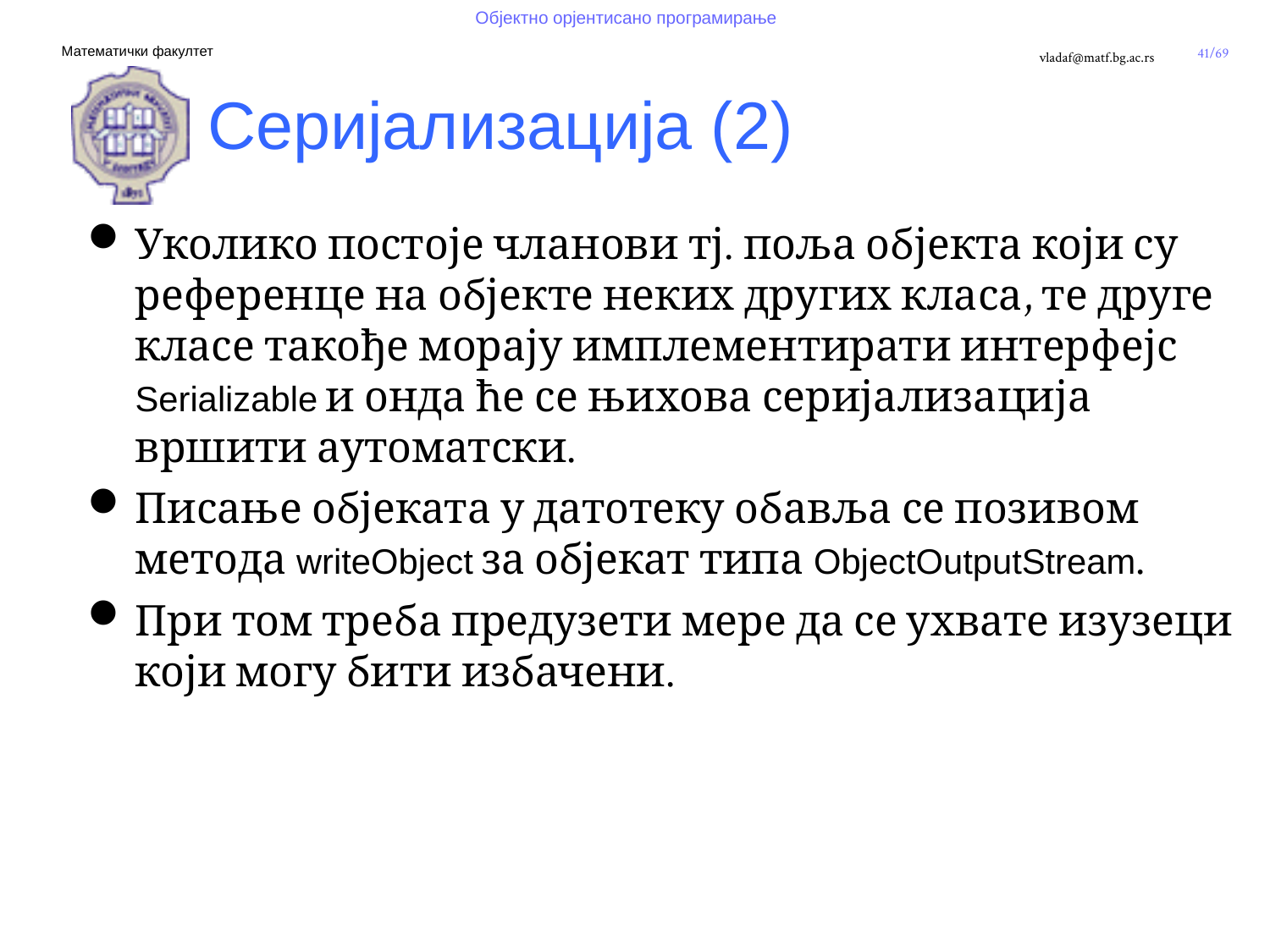

Серијализација (2)
Уколико постоје чланови тј. поља објекта који су референце на објекте неких других класа, те друге класе такође морају имплементирати интерфејс Serializable и онда ће се њихова серијализација вршити аутоматски.
Писање објеката у датотеку обавља се позивом метода writeObject за објекат типа ObjectOutputStream.
При том треба предузети мере да се ухвате изузеци који могу бити избачени.